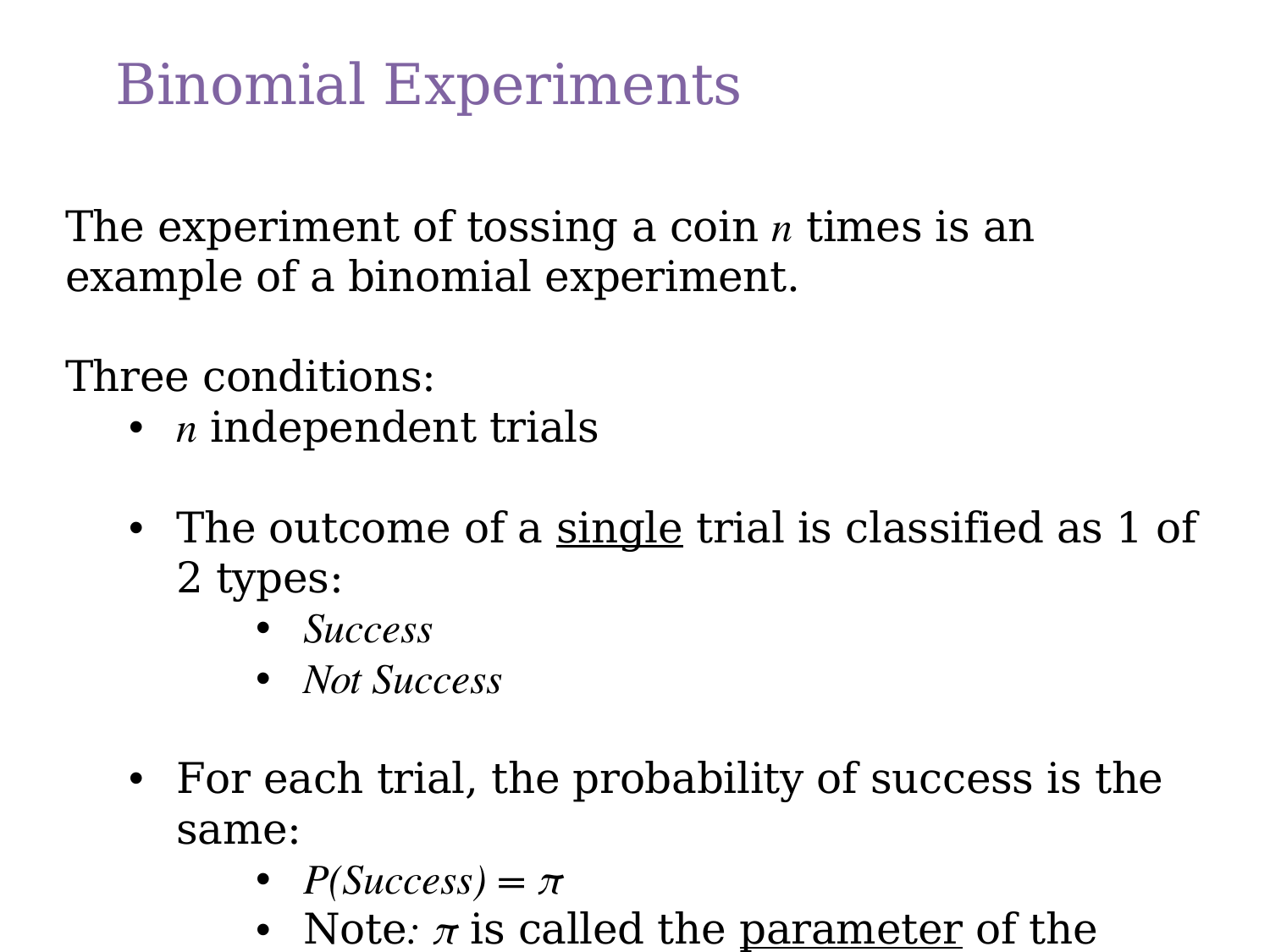

# Binomial Experiments
The experiment of tossing a coin n times is an example of a binomial experiment.

Three conditions:
n independent trials

The outcome of a single trial is classified as 1 of 2 types:
Success
Not Success

For each trial, the probability of success is the same:
P(Success) = π
Note: π is called the parameter of the experiment.

7